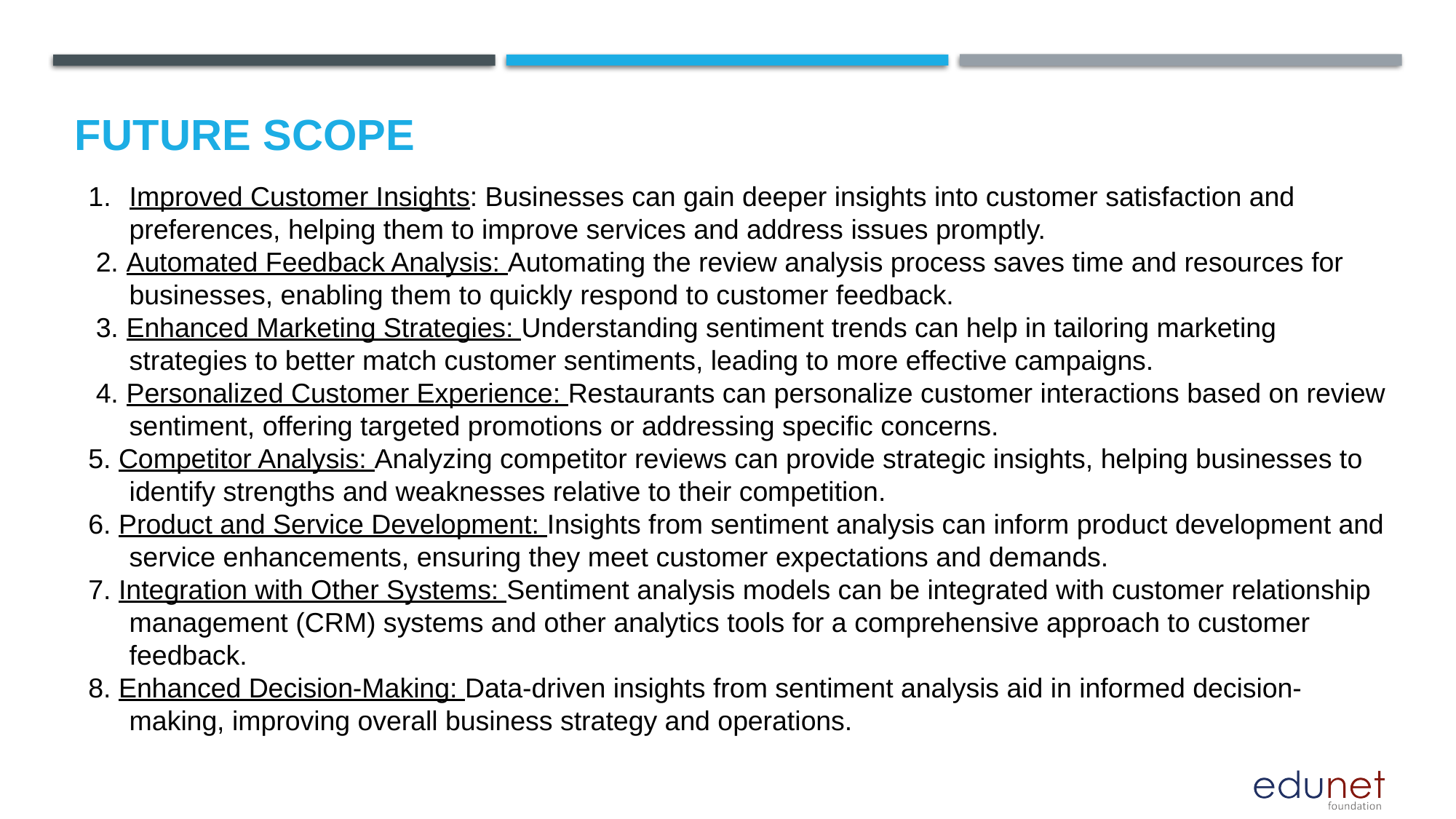

Future scope
Improved Customer Insights: Businesses can gain deeper insights into customer satisfaction and preferences, helping them to improve services and address issues promptly.
 2. Automated Feedback Analysis: Automating the review analysis process saves time and resources for businesses, enabling them to quickly respond to customer feedback.
 3. Enhanced Marketing Strategies: Understanding sentiment trends can help in tailoring marketing strategies to better match customer sentiments, leading to more effective campaigns.
 4. Personalized Customer Experience: Restaurants can personalize customer interactions based on review sentiment, offering targeted promotions or addressing specific concerns.
5. Competitor Analysis: Analyzing competitor reviews can provide strategic insights, helping businesses to identify strengths and weaknesses relative to their competition.
6. Product and Service Development: Insights from sentiment analysis can inform product development and service enhancements, ensuring they meet customer expectations and demands.
7. Integration with Other Systems: Sentiment analysis models can be integrated with customer relationship management (CRM) systems and other analytics tools for a comprehensive approach to customer feedback.
8. Enhanced Decision-Making: Data-driven insights from sentiment analysis aid in informed decision-making, improving overall business strategy and operations.